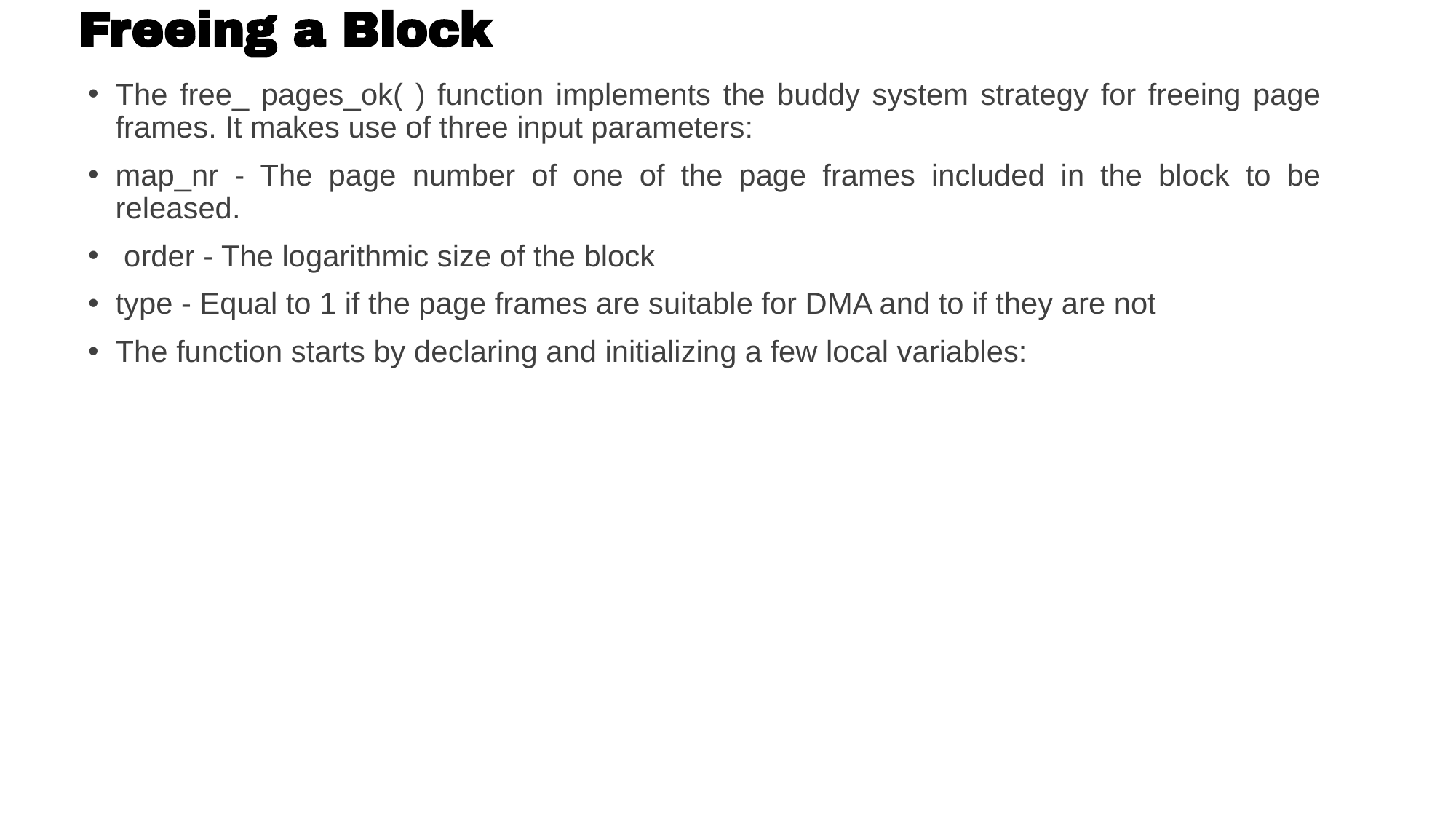

# Freeing a Block
The free_ pages_ok( ) function implements the buddy system strategy for freeing page frames. It makes use of three input parameters:
map_nr - The page number of one of the page frames included in the block to be released.
 order - The logarithmic size of the block
type - Equal to 1 if the page frames are suitable for DMA and to if they are not
The function starts by declaring and initializing a few local variables: